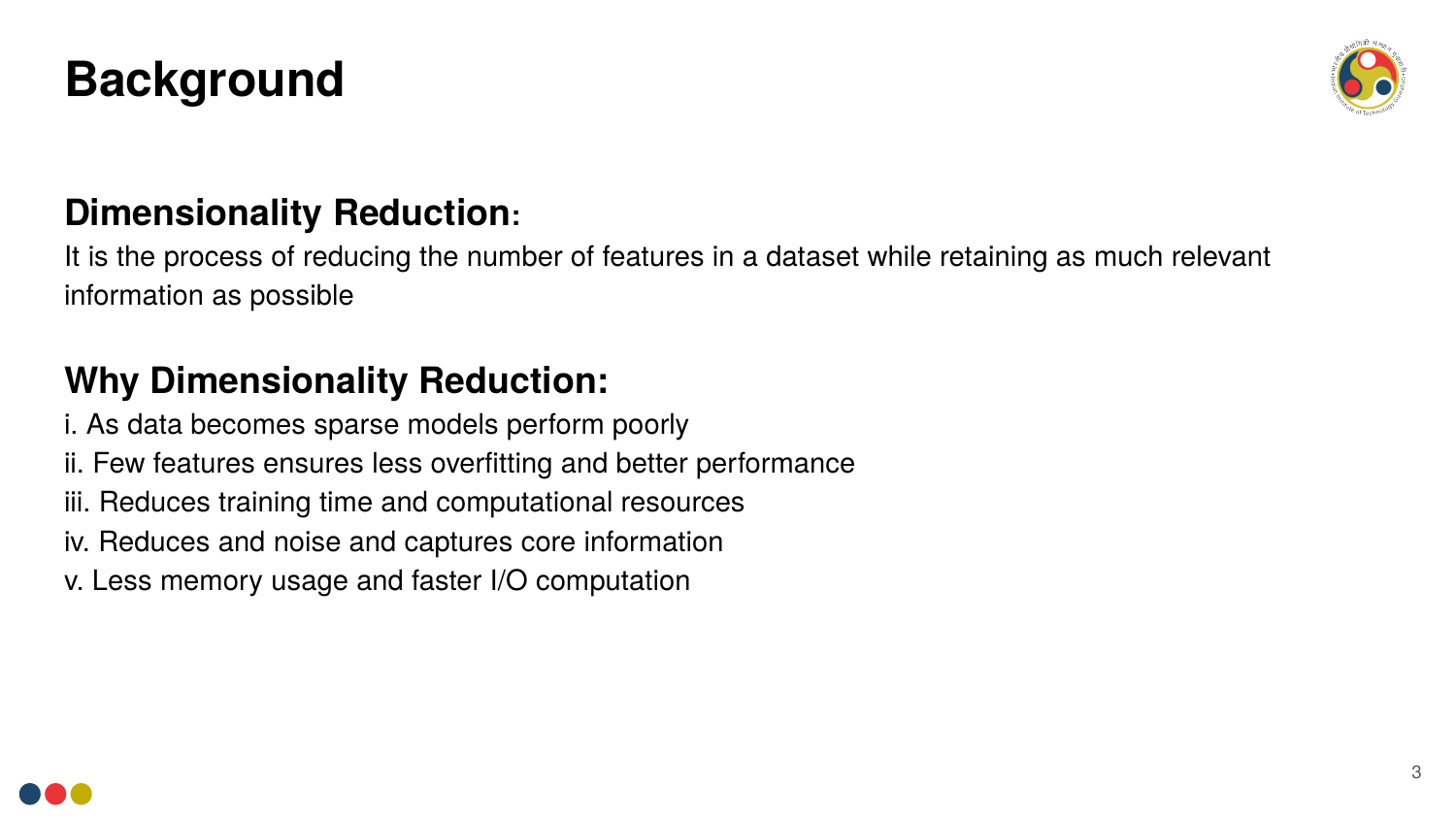

# Background
Dimensionality Reduction:
It is the process of reducing the number of features in a dataset while retaining as much relevant information as possible
Why Dimensionality Reduction:
i. As data becomes sparse models perform poorly
ii. Few features ensures less overfitting and better performance
iii. Reduces training time and computational resources
iv. Reduces and noise and captures core information
v. Less memory usage and faster I/O computation
3